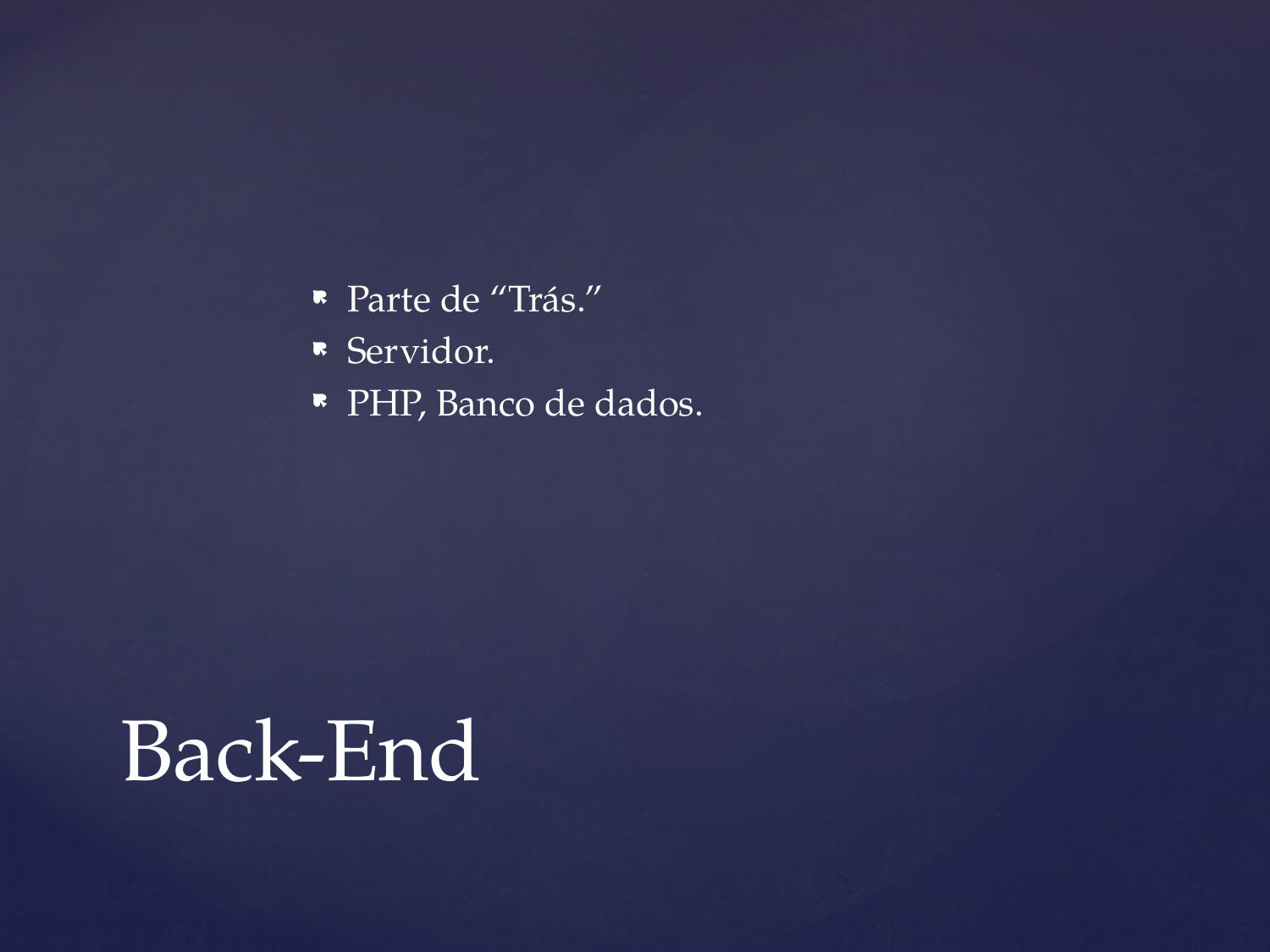

Parte de “Trás.”
Servidor.
PHP, Banco de dados.
# Back-End